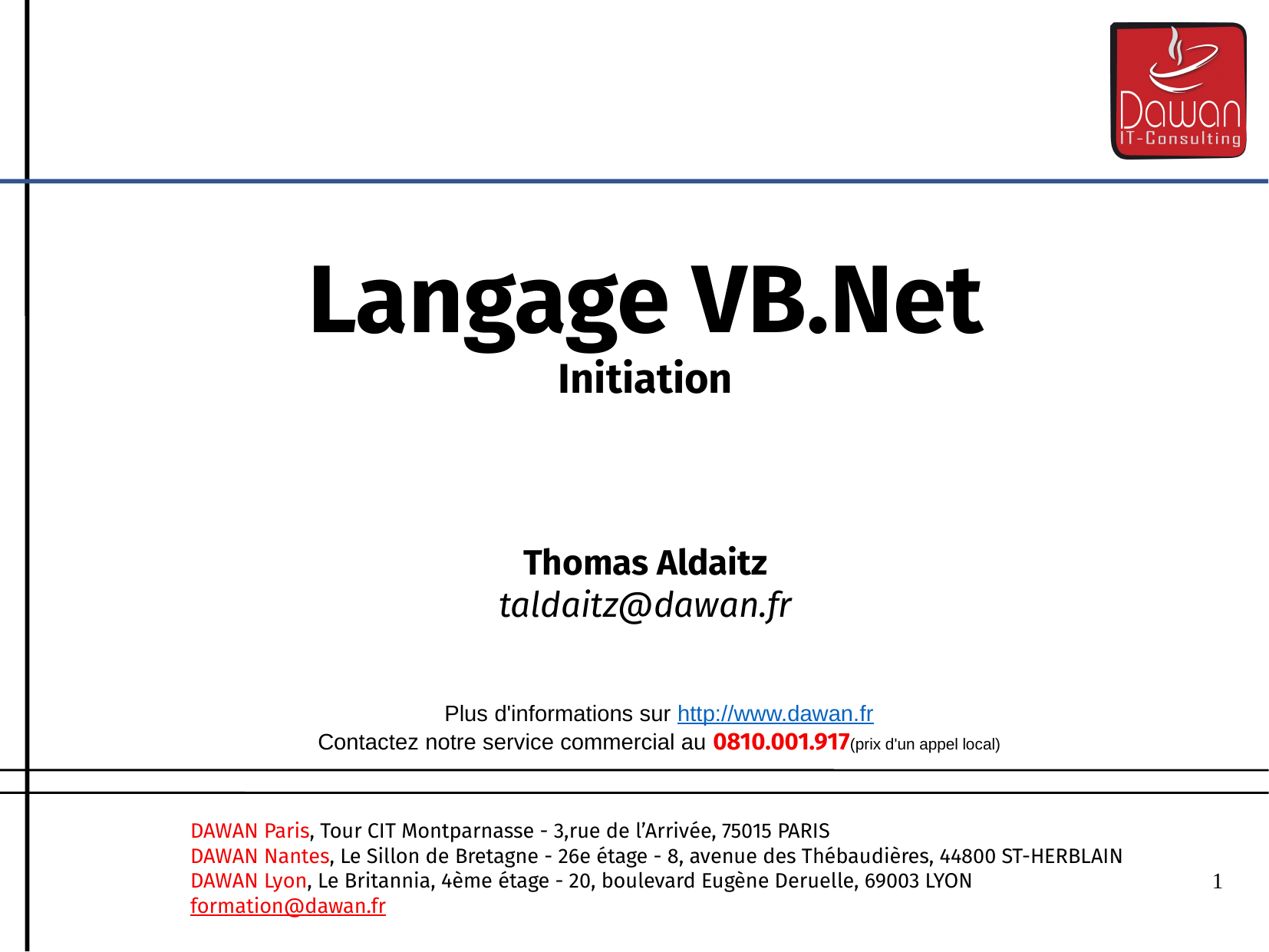

Langage VB.Net
Initiation

Thomas Aldaitz
taldaitz@dawan.fr
1